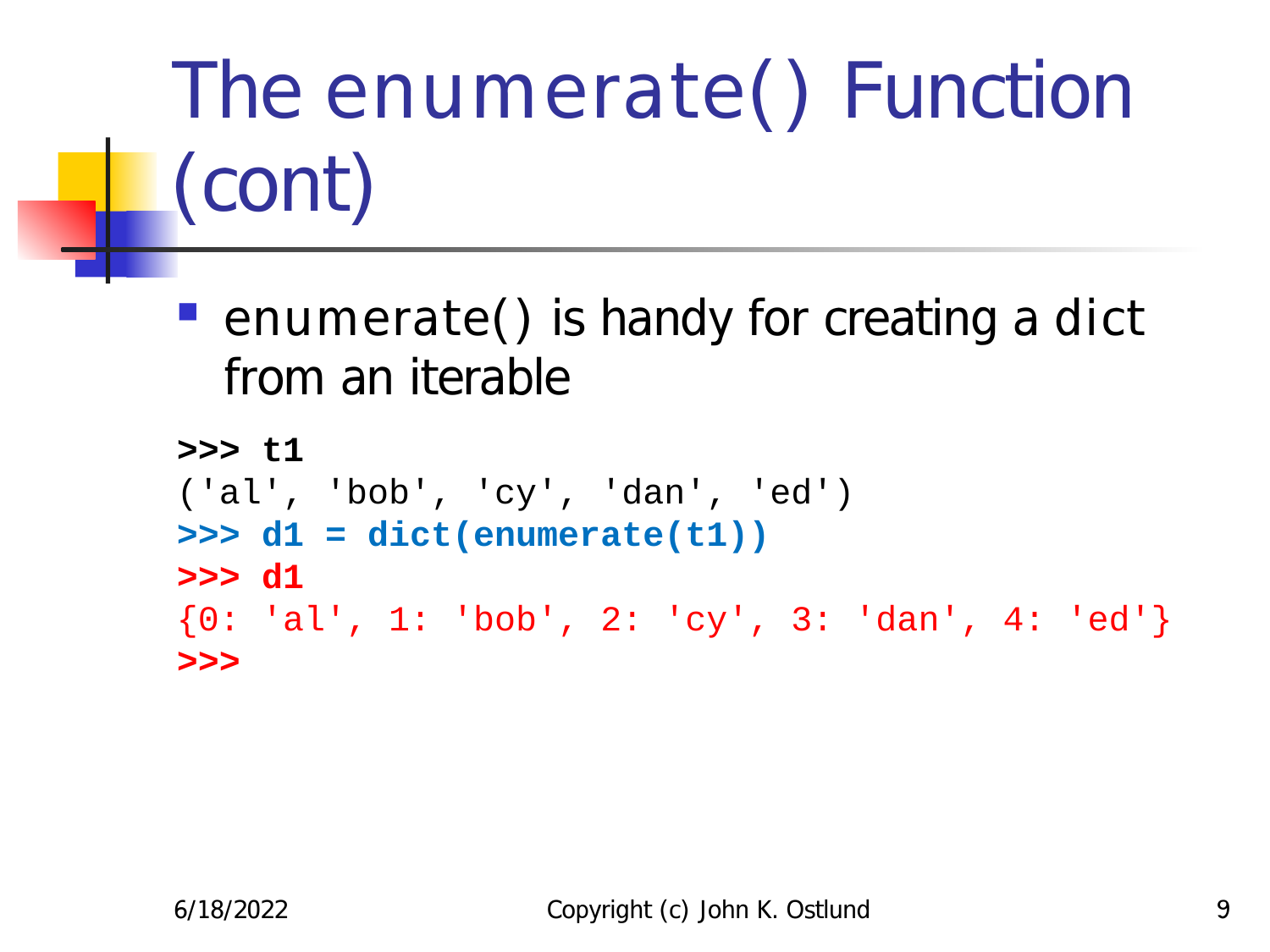

# The enumerate() Function (cont)
enumerate() is handy for creating a dict from an iterable

>>> t1
('al', 'bob', 'cy', 'dan', 'ed')
>>> d1 = dict(enumerate(t1))
>>> d1
{0: 'al', 1: 'bob', 2: 'cy', 3: 'dan', 4: 'ed'}
>>>
6/18/2022
Copyright (c) John K. Ostlund
9